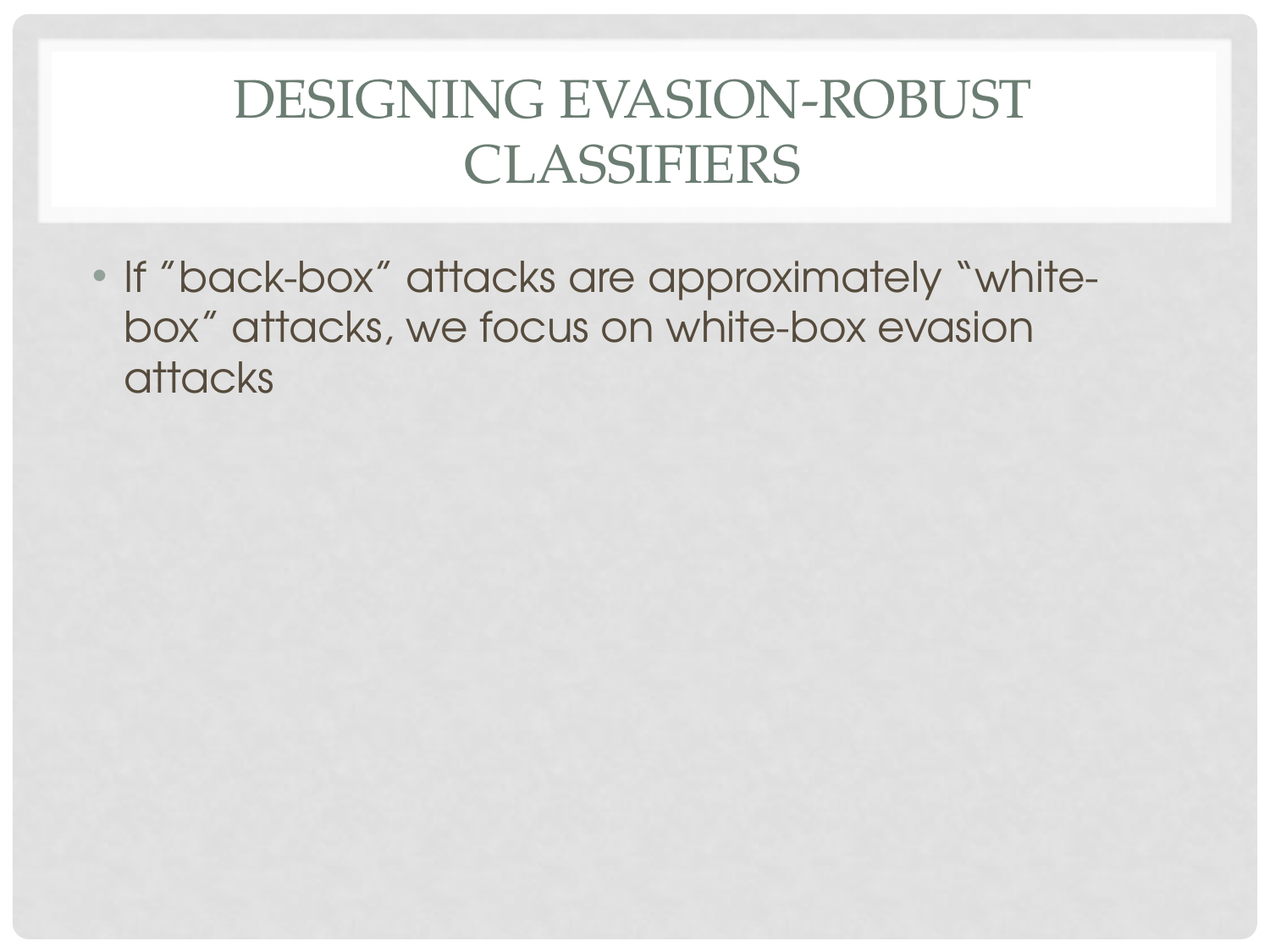

# Designing evasion-robust classifiers
If ”back-box” attacks are approximately “white-box” attacks, we focus on white-box evasion attacks